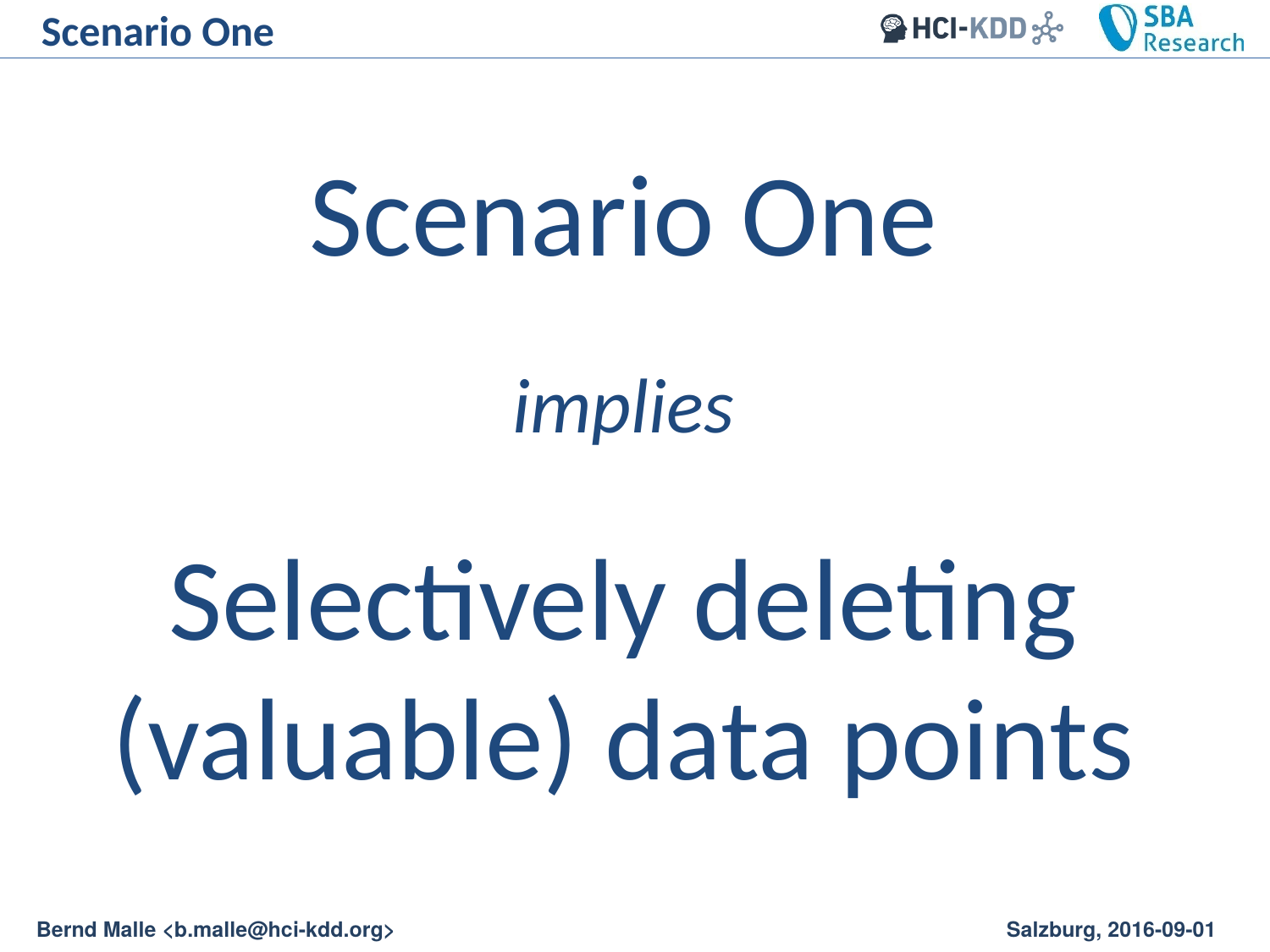

# Scenario One
Scenario One

implies

Selectively deleting (valuable) data points